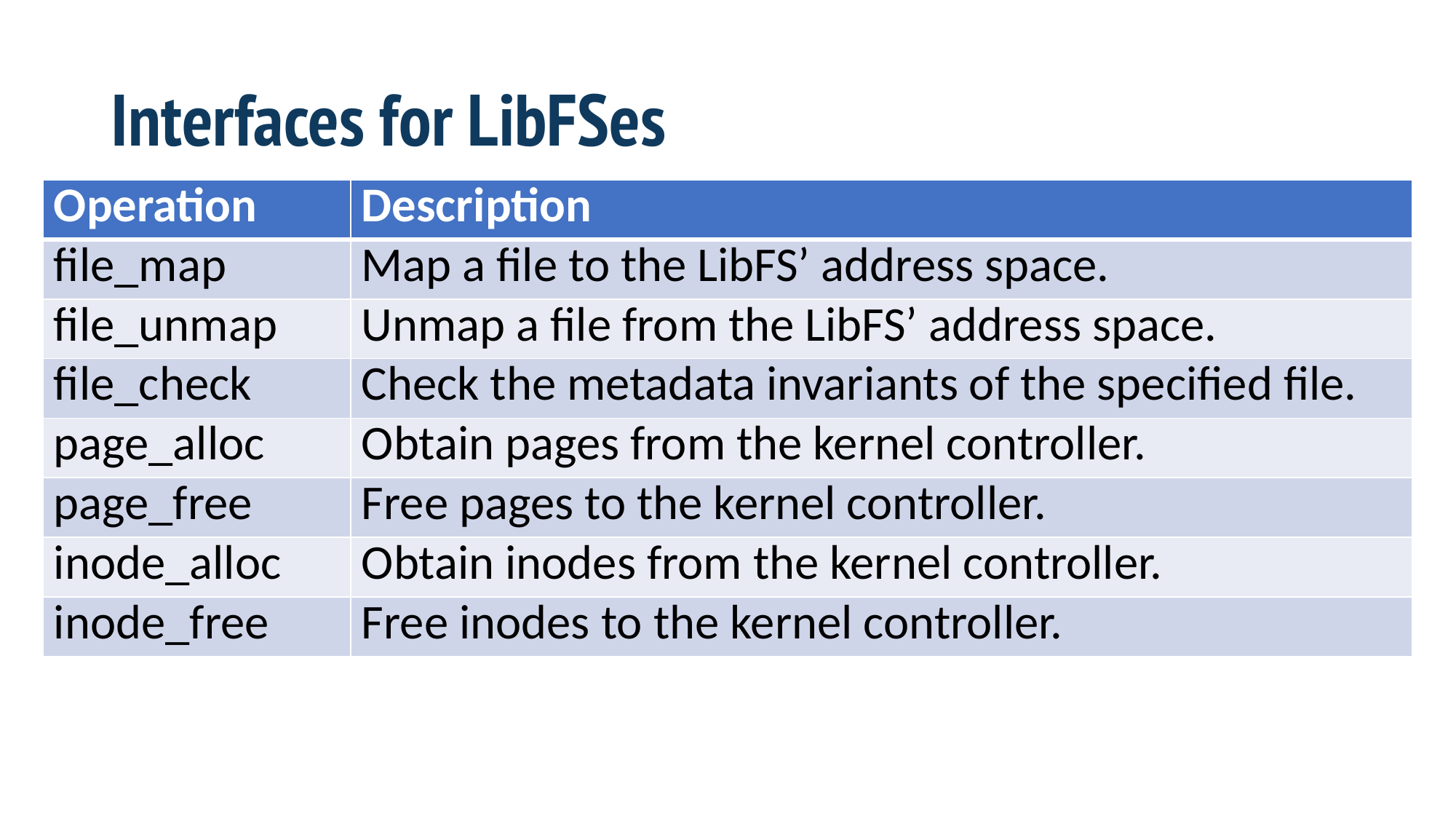

# Interfaces for LibFSes
| Operation | Description |
| --- | --- |
| file\_map | Map a file to the LibFS’ address space. |
| file\_unmap | Unmap a file from the LibFS’ address space. |
| file\_check | Check the metadata invariants of the specified file. |
| page\_alloc | Obtain pages from the kernel controller. |
| page\_free | Free pages to the kernel controller. |
| inode\_alloc | Obtain inodes from the kernel controller. |
| inode\_free | Free inodes to the kernel controller. |